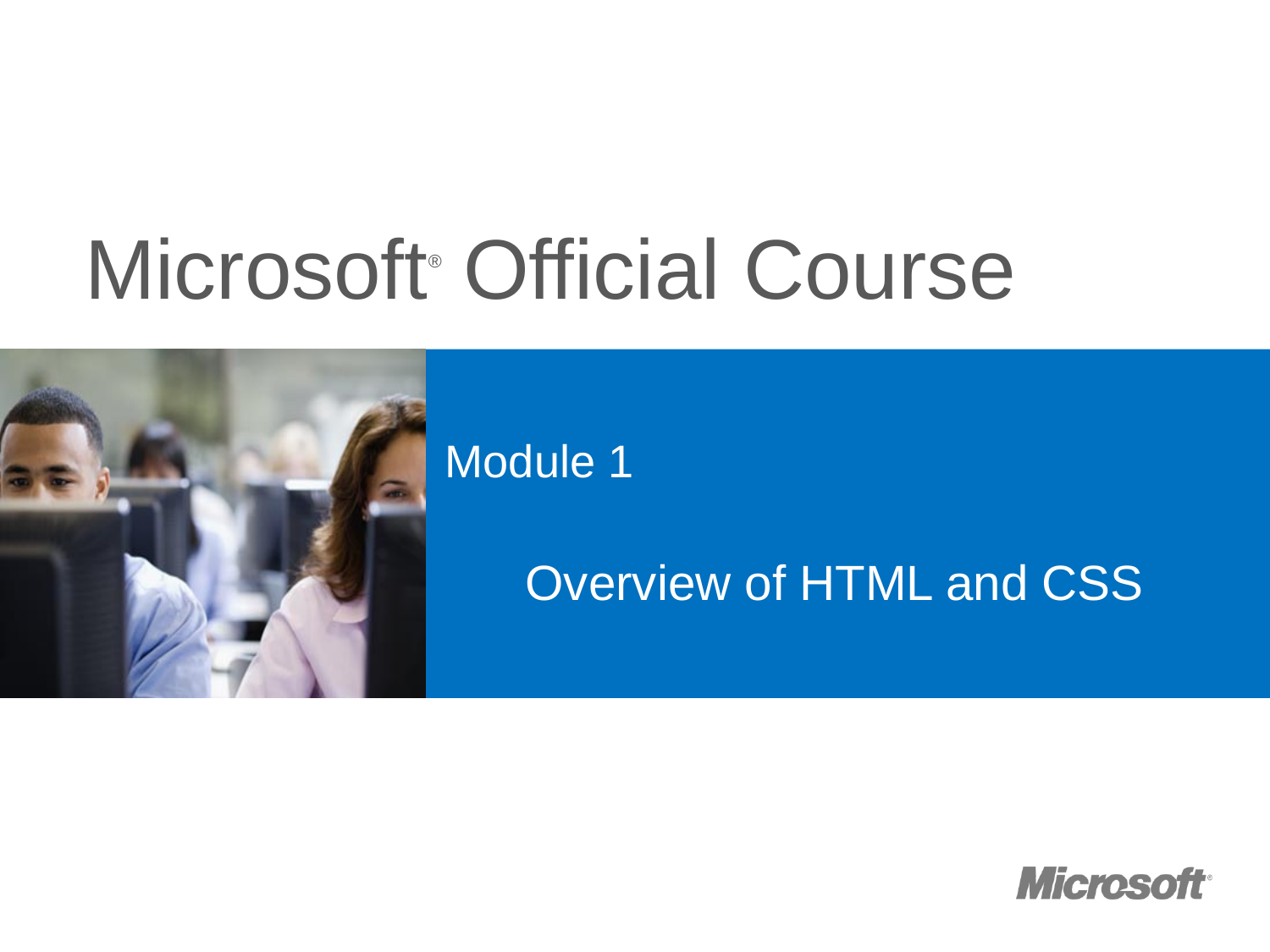

# Module 1
Overview of HTML and CSS